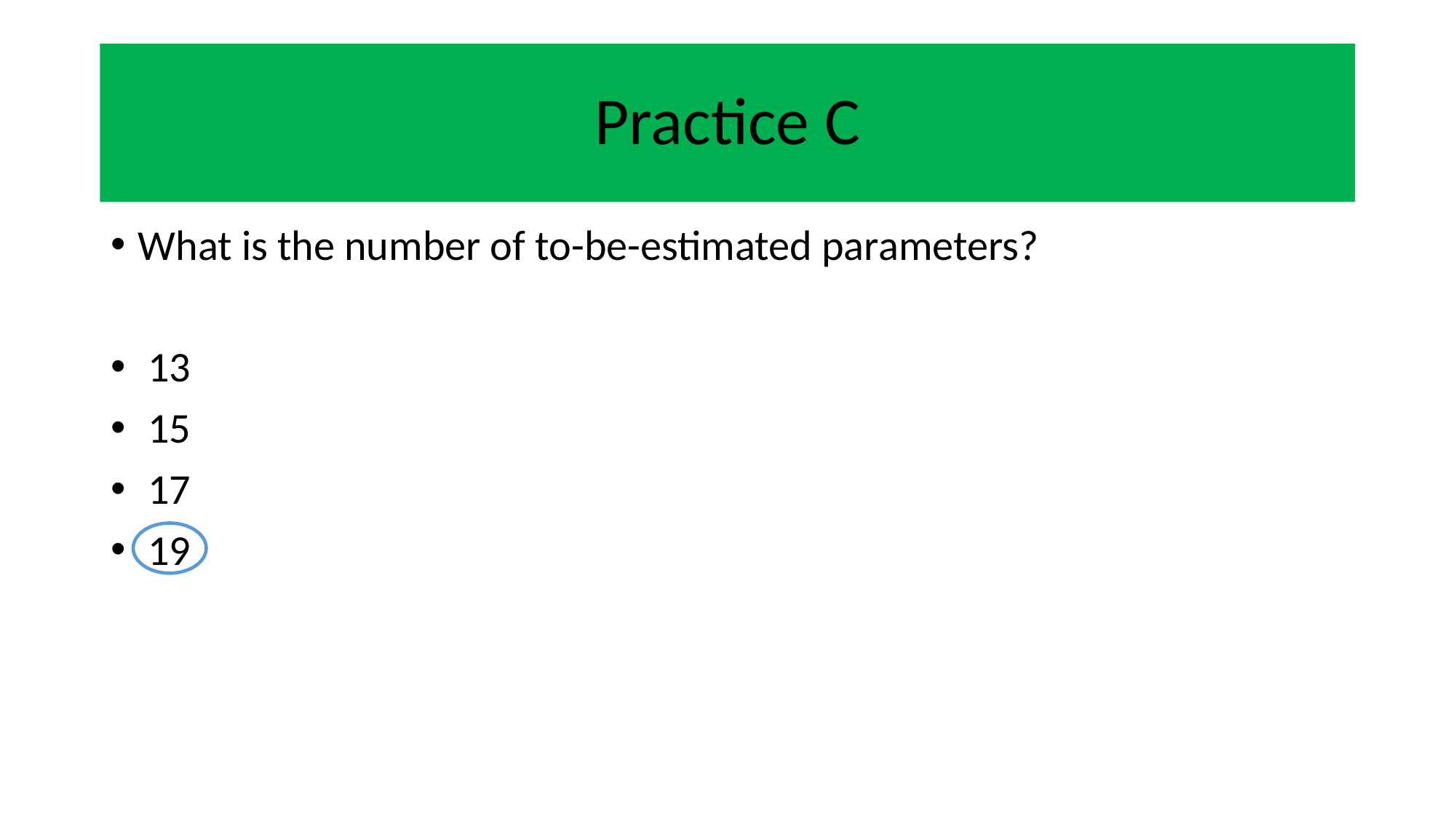

# Practice C
What is the number of to-be-estimated parameters?

 13
 15
 17
 19